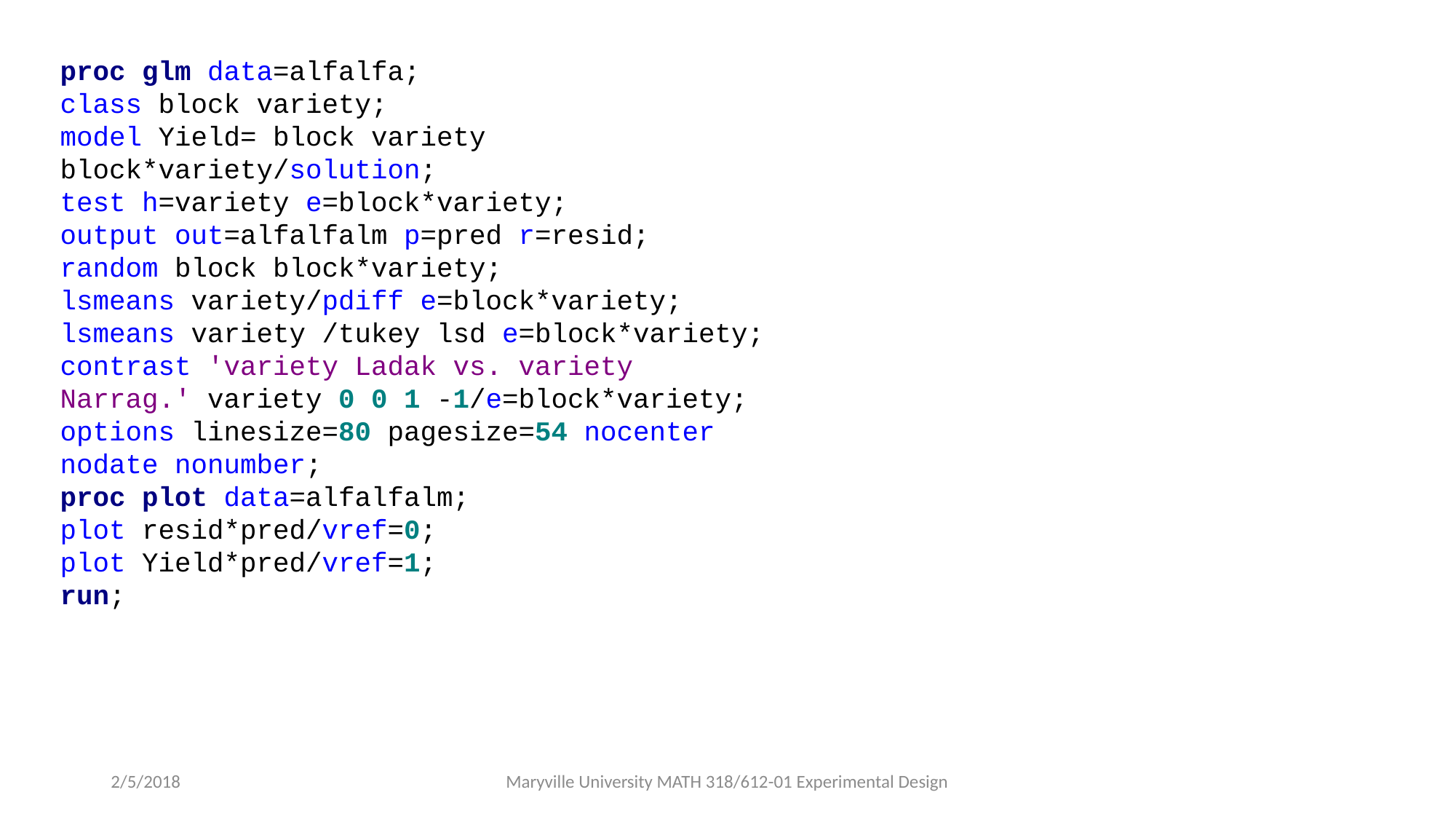

proc glm data=alfalfa;
class block variety;
model Yield= block variety block*variety/solution;
test h=variety e=block*variety;
output out=alfalfalm p=pred r=resid;
random block block*variety;
lsmeans variety/pdiff e=block*variety;
lsmeans variety /tukey lsd e=block*variety;
contrast 'variety Ladak vs. variety Narrag.' variety 0 0 1 -1/e=block*variety;
options linesize=80 pagesize=54 nocenter nodate nonumber;
proc plot data=alfalfalm;
plot resid*pred/vref=0;
plot Yield*pred/vref=1;
run;
2/5/2018
Maryville University MATH 318/612-01 Experimental Design